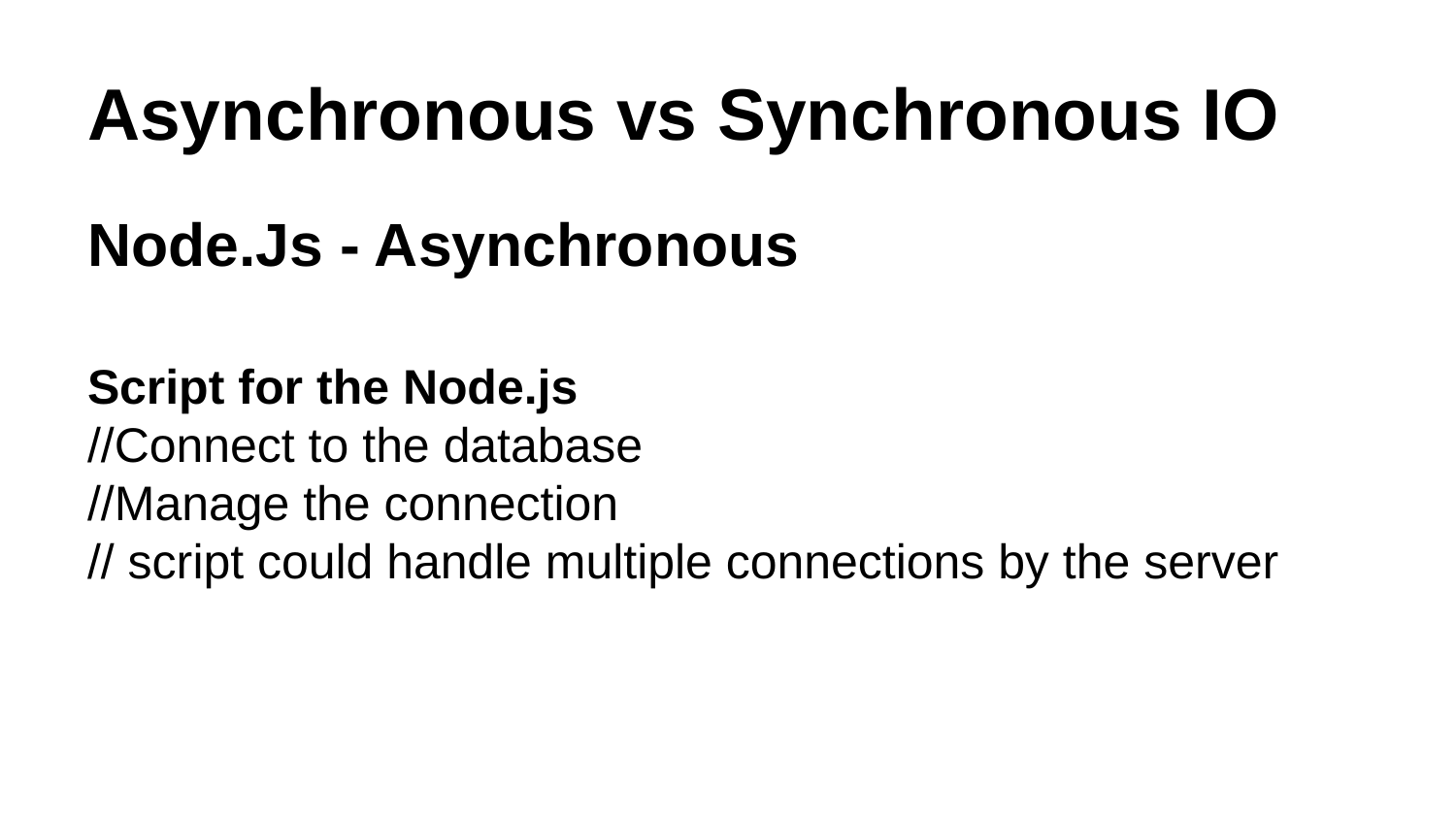

# Asynchronous vs Synchronous IO
Node.Js - Asynchronous
Script for the Node.js
//Connect to the database
//Manage the connection
// script could handle multiple connections by the server